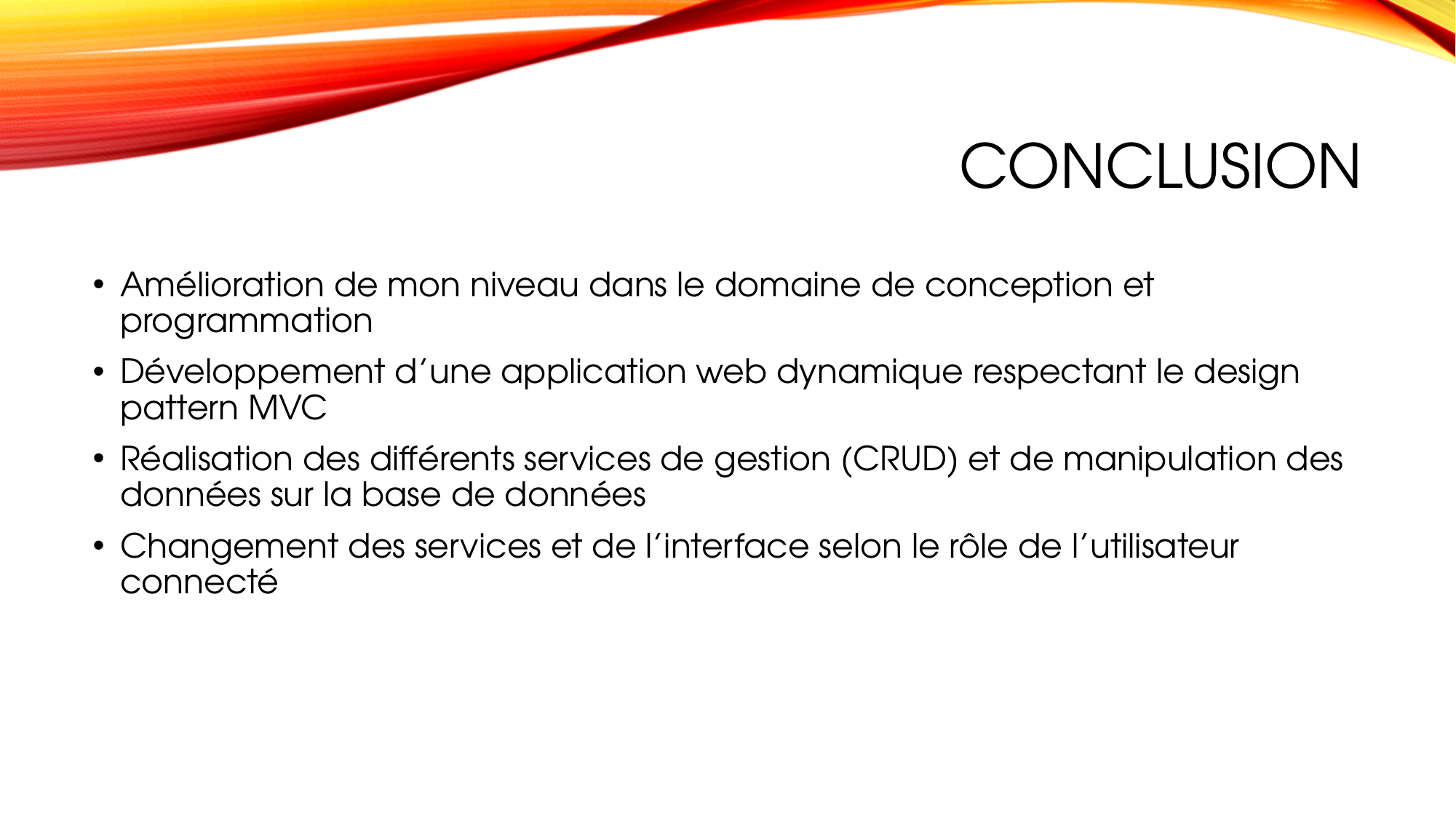

# COnclusion
Amélioration de mon niveau dans le domaine de conception et programmation
Développement d’une application web dynamique respectant le design pattern MVC
Réalisation des différents services de gestion (CRUD) et de manipulation des données sur la base de données
Changement des services et de l’interface selon le rôle de l’utilisateur connecté